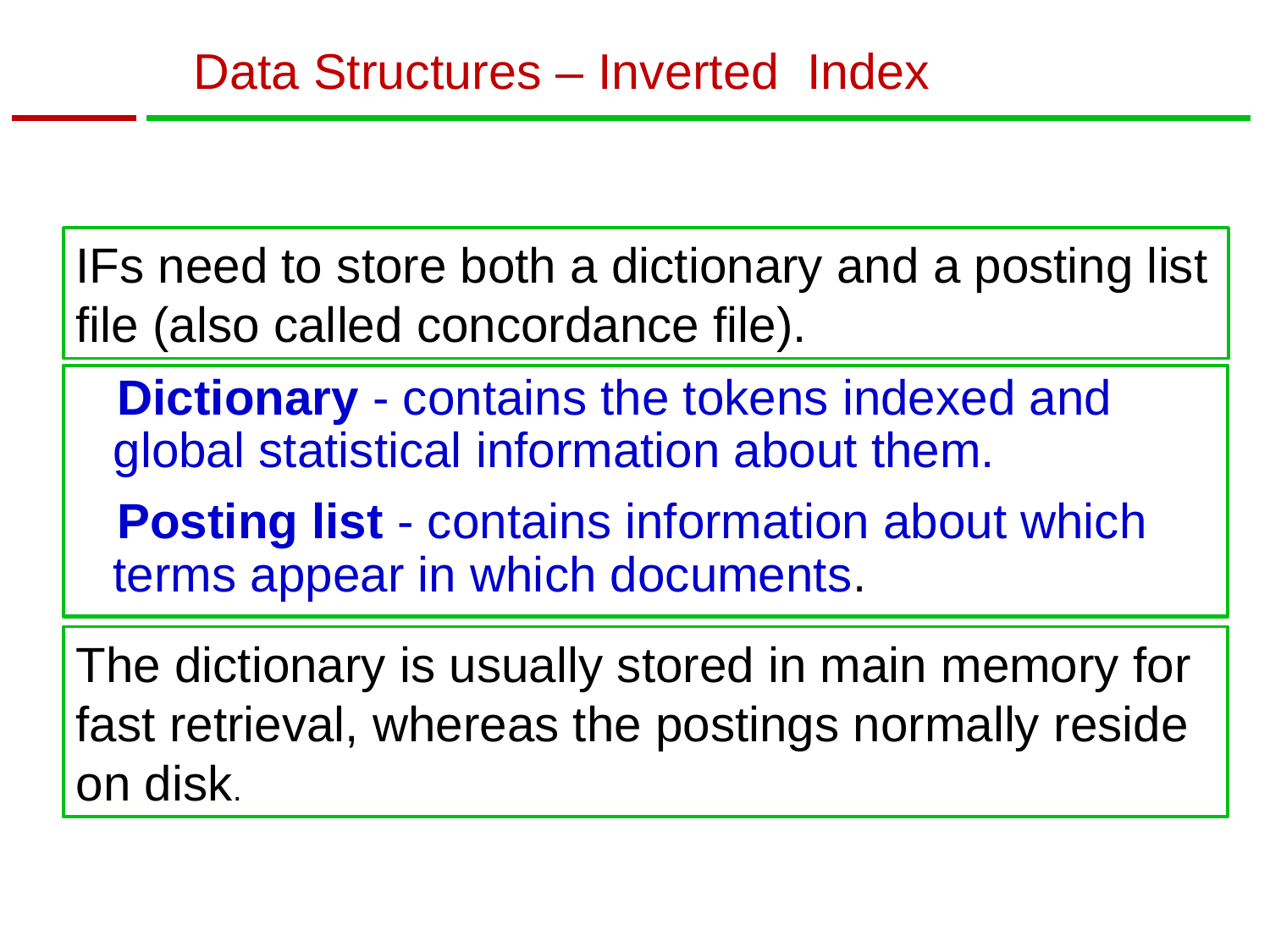

# Data Structures – Inverted  Index
IFs need to store both a dictionary and a posting list file (also called concordance file).
   Dictionary - contains the tokens indexed and global statistical information about them.
   Posting list - contains information about which terms appear in which documents.
The dictionary is usually stored in main memory for fast retrieval, whereas the postings normally reside on disk.